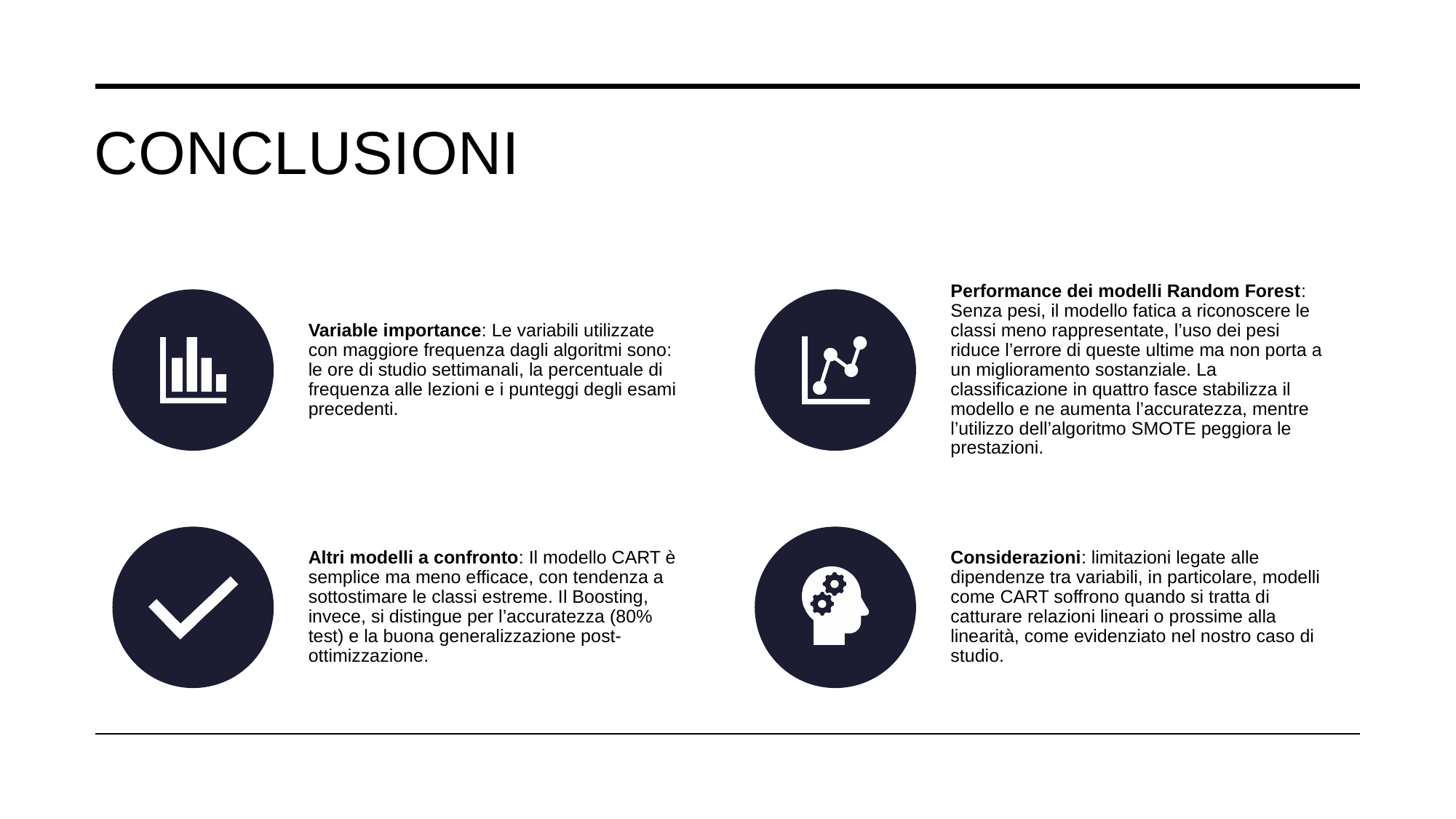

# Conclusioni
Variable importance: Le variabili utilizzate con maggiore frequenza dagli algoritmi sono: le ore di studio settimanali, la percentuale di frequenza alle lezioni e i punteggi degli esami precedenti.
Performance dei modelli Random Forest: Senza pesi, il modello fatica a riconoscere le classi meno rappresentate, l’uso dei pesi riduce l’errore di queste ultime ma non porta a un miglioramento sostanziale. La classificazione in quattro fasce stabilizza il modello e ne aumenta l’accuratezza, mentre l’utilizzo dell’algoritmo SMOTE peggiora le prestazioni.
Altri modelli a confronto: Il modello CART è semplice ma meno efficace, con tendenza a sottostimare le classi estreme. Il Boosting, invece, si distingue per l’accuratezza (80% test) e la buona generalizzazione post-ottimizzazione.
Considerazioni: limitazioni legate alle dipendenze tra variabili, in particolare, modelli come CART soffrono quando si tratta di catturare relazioni lineari o prossime alla linearità, come evidenziato nel nostro caso di studio.